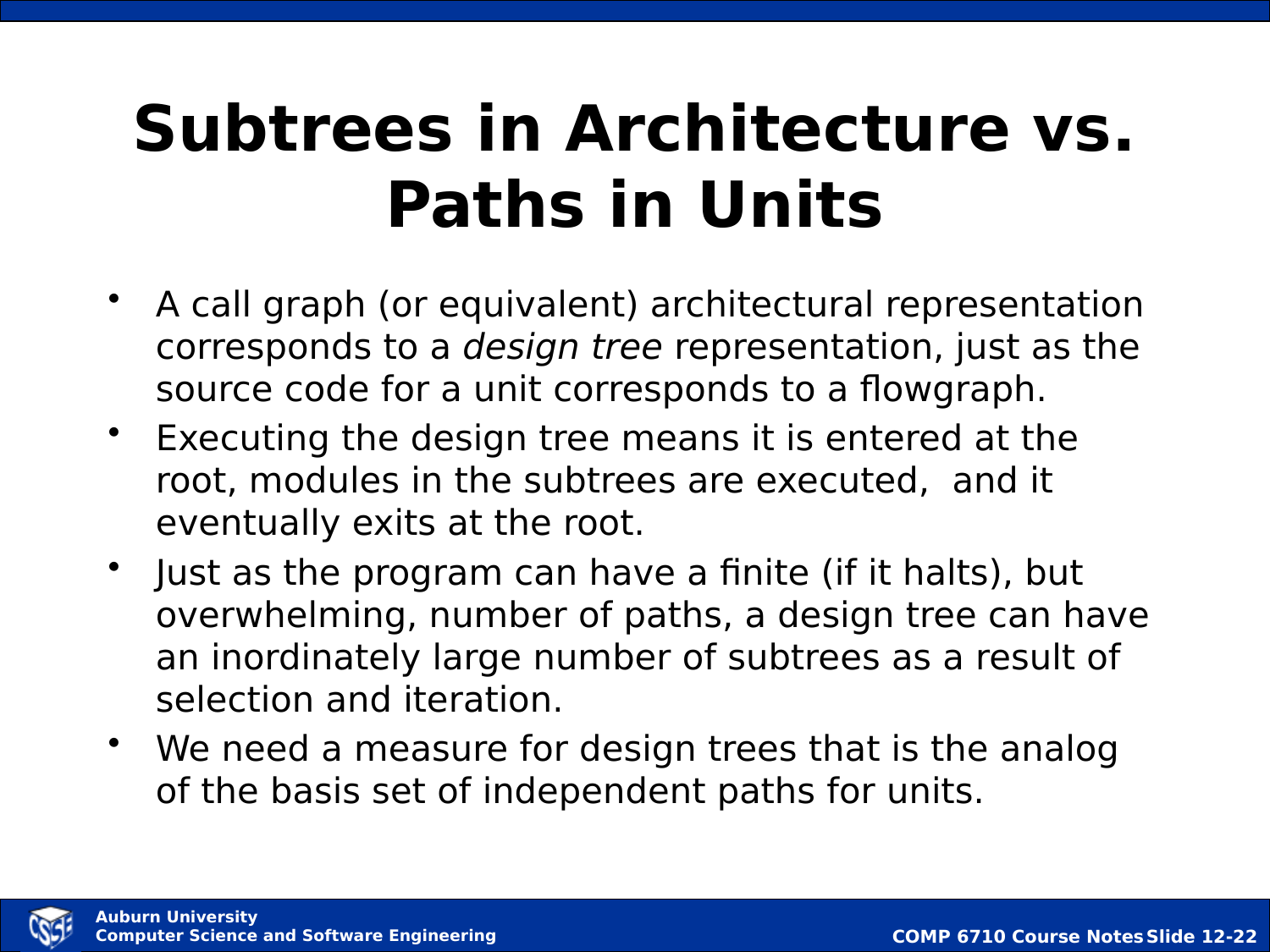

# Subtrees in Architecture vs. Paths in Units
A call graph (or equivalent) architectural representation corresponds to a design tree representation, just as the source code for a unit corresponds to a flowgraph.
Executing the design tree means it is entered at the root, modules in the subtrees are executed,  and it eventually exits at the root.
Just as the program can have a finite (if it halts), but overwhelming, number of paths, a design tree can have an inordinately large number of subtrees as a result of selection and iteration.
We need a measure for design trees that is the analog of the basis set of independent paths for units.